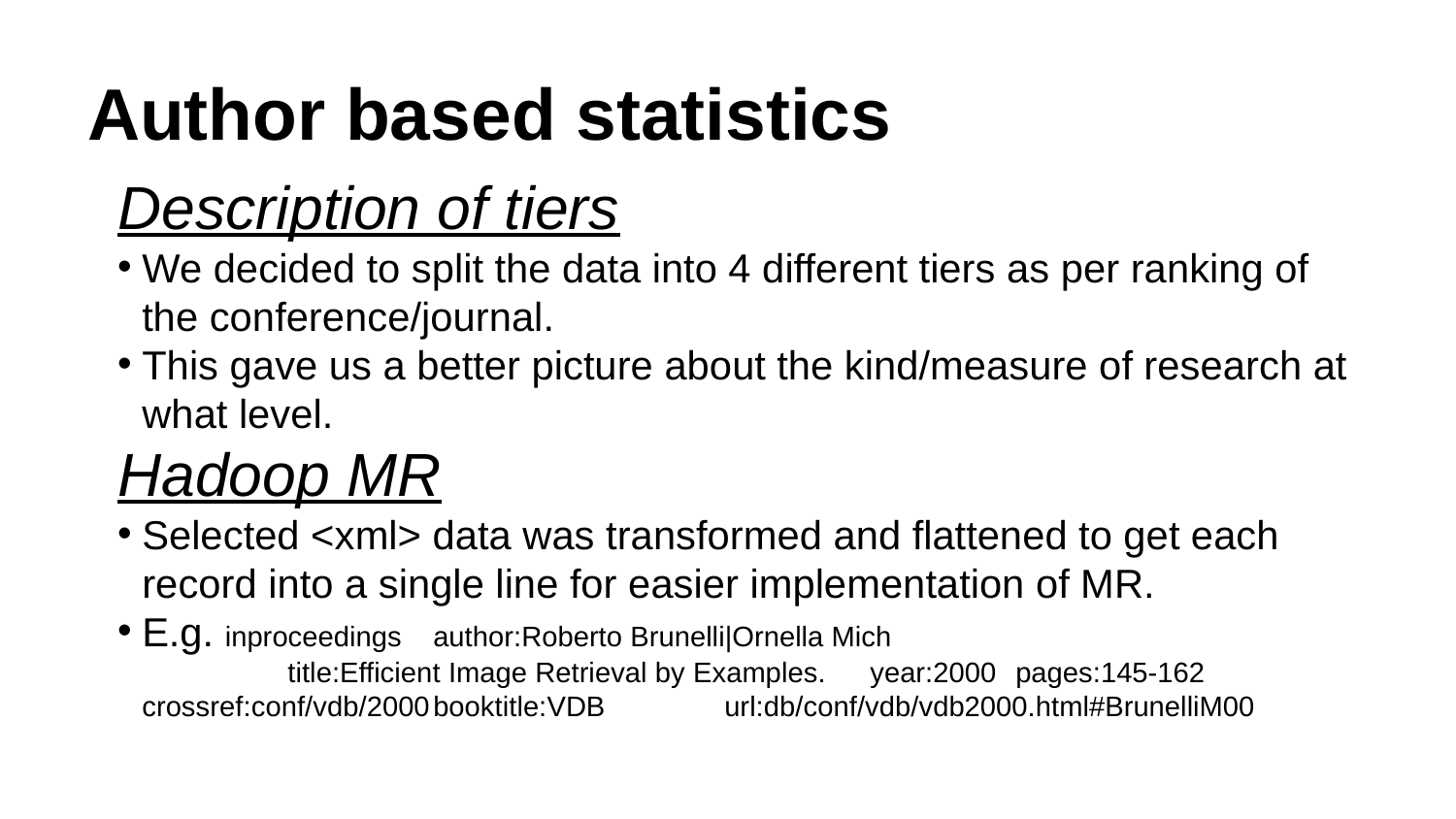

# Author based statistics
Description of tiers
We decided to split the data into 4 different tiers as per ranking of the conference/journal.
This gave us a better picture about the kind/measure of research at what level.
Hadoop MR
Selected <xml> data was transformed and flattened to get each record into a single line for easier implementation of MR.
E.g. inproceedings	author:Roberto Brunelli|Ornella Mich
		title:Efficient Image Retrieval by Examples.	year:2000	pages:145-162	crossref:conf/vdb/2000	booktitle:VDB	url:db/conf/vdb/vdb2000.html#BrunelliM00